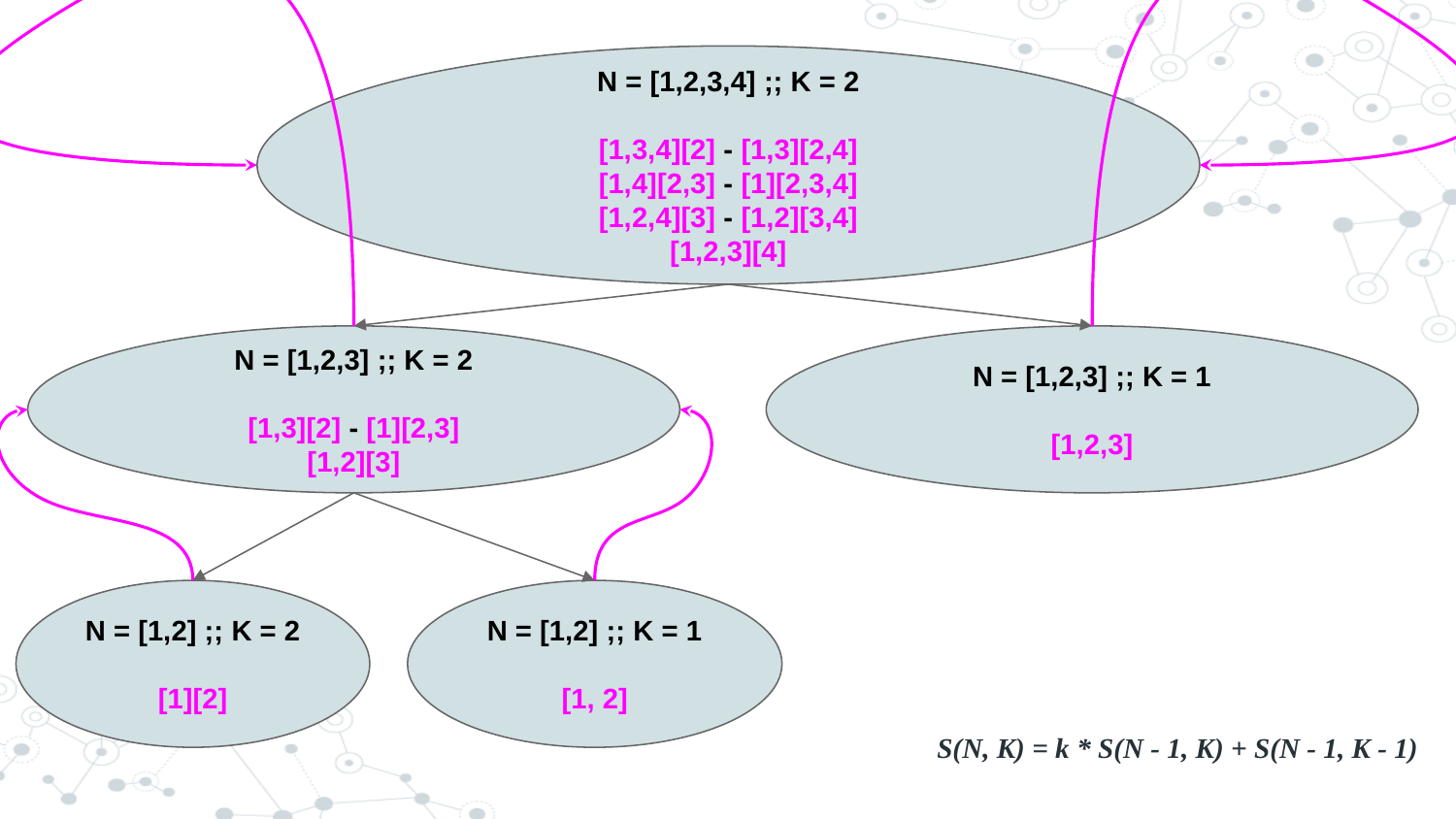

N = [1,2,3,4] ;; K = 2

[1,3,4][2] - [1,3][2,4]
 [1,4][2,3] - [1][2,3,4]
[1,2,4][3] - [1,2][3,4]
[1,2,3][4]
N = [1,2,3] ;; K = 2

[1,3][2] - [1][2,3]
[1,2][3]
N = [1,2,3] ;; K = 1

[1,2,3]
N = [1,2] ;; K = 2

[1][2]

N = [1,2] ;; K = 1

[1, 2]

S(N, K) = k * S(N - 1, K) + S(N - 1, K - 1)